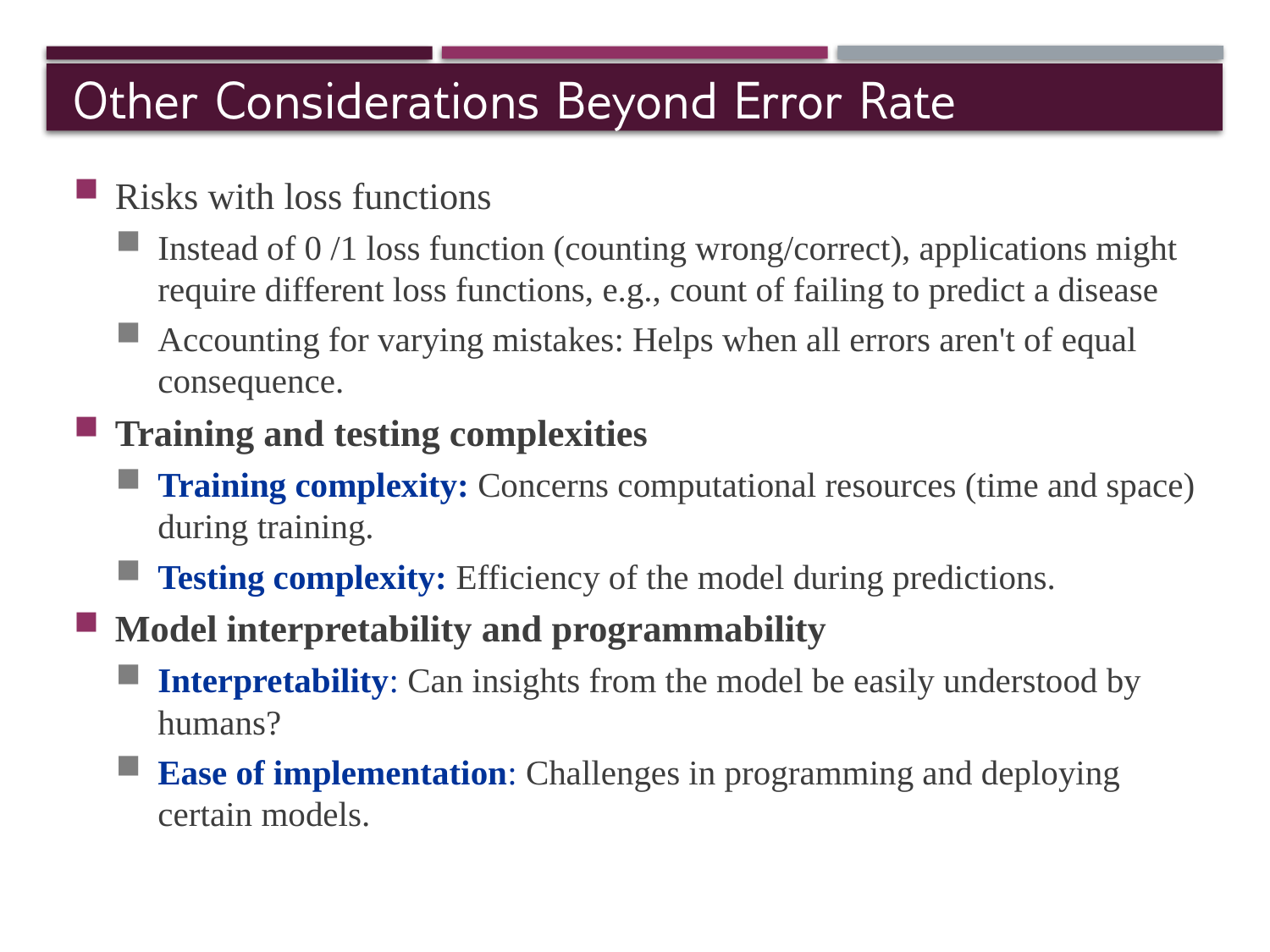

# Other Considerations Beyond Error Rate
Risks with loss functions
Instead of 0 /1 loss function (counting wrong/correct), applications might require different loss functions, e.g., count of failing to predict a disease
Accounting for varying mistakes: Helps when all errors aren't of equal consequence.
Training and testing complexities
Training complexity: Concerns computational resources (time and space) during training.
Testing complexity: Efficiency of the model during predictions.
Model interpretability and programmability
Interpretability: Can insights from the model be easily understood by humans?
Ease of implementation: Challenges in programming and deploying certain models.